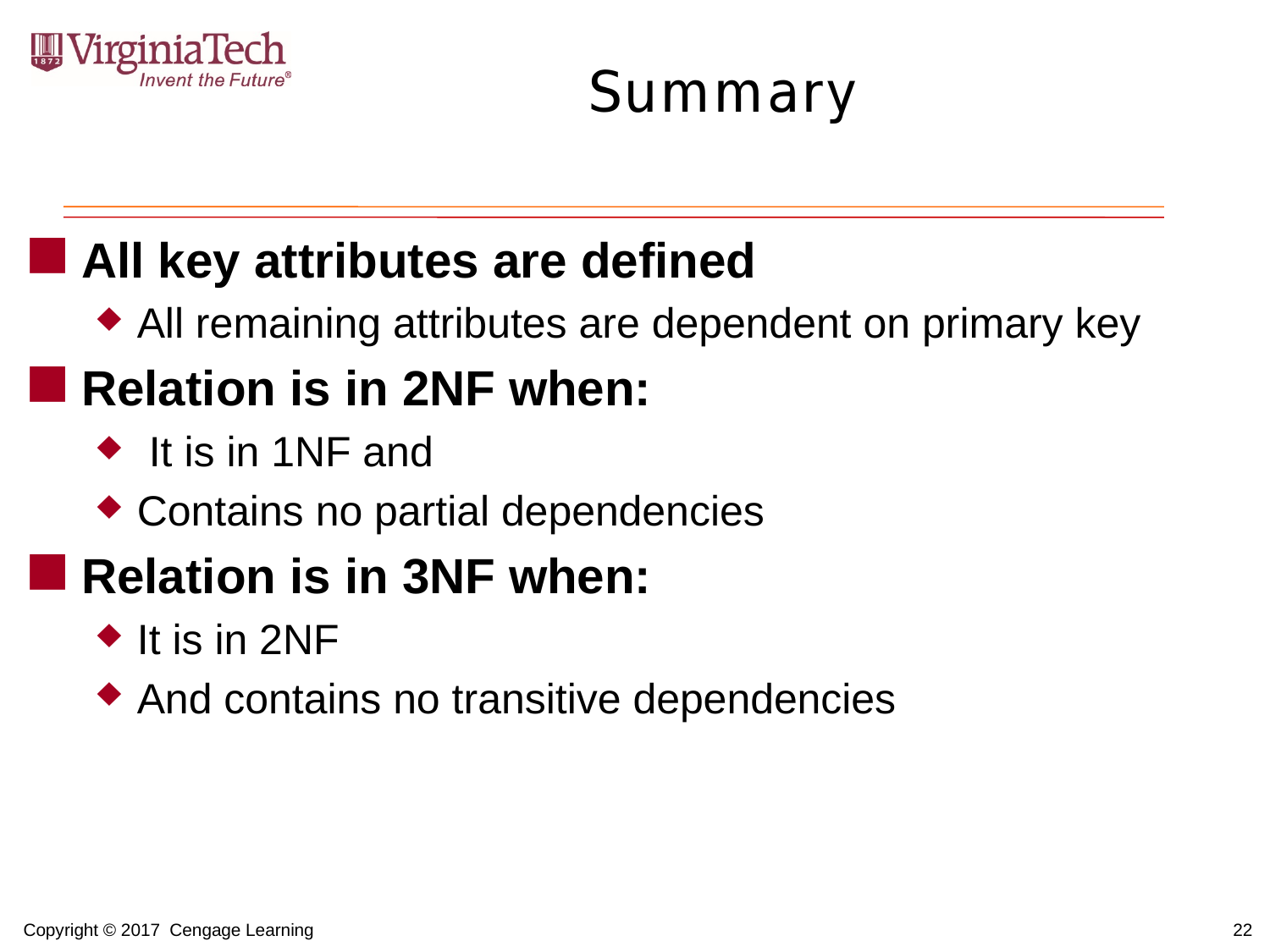

# Summary
All key attributes are defined
All remaining attributes are dependent on primary key
Relation is in 2NF when:
 It is in 1NF and
Contains no partial dependencies
Relation is in 3NF when:
It is in 2NF
And contains no transitive dependencies

22
Copyright © 2017  Cengage Learning